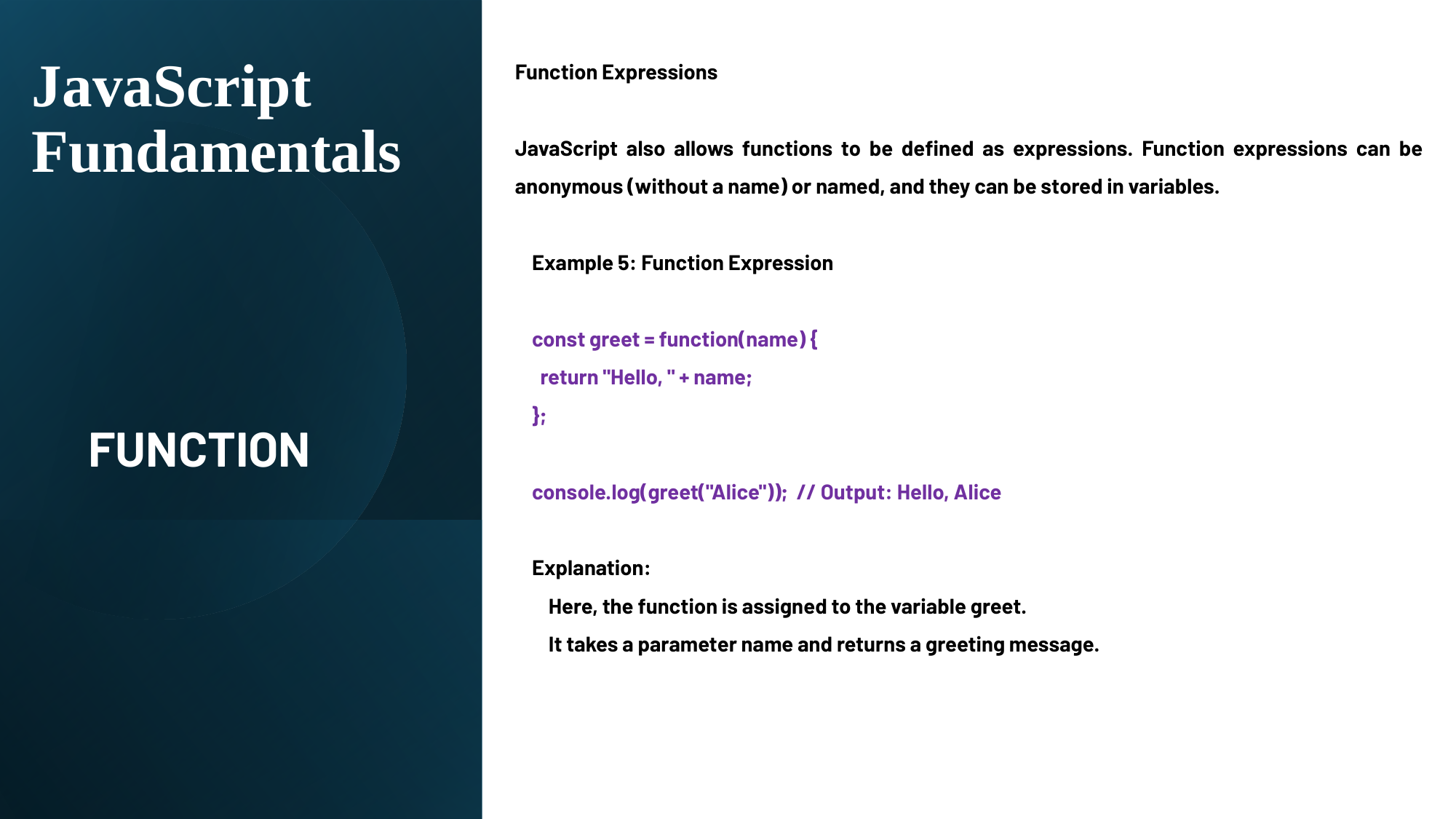

# JavaScript Fundamentals
Function Expressions

JavaScript also allows functions to be defined as expressions. Function expressions can be anonymous (without a name) or named, and they can be stored in variables.

    Example 5: Function Expression

    const greet = function(name) {
      return "Hello, " + name;
    };

    console.log(greet("Alice"));  // Output: Hello, Alice

    Explanation:
        Here, the function is assigned to the variable greet.
        It takes a parameter name and returns a greeting message.

FUNCTION